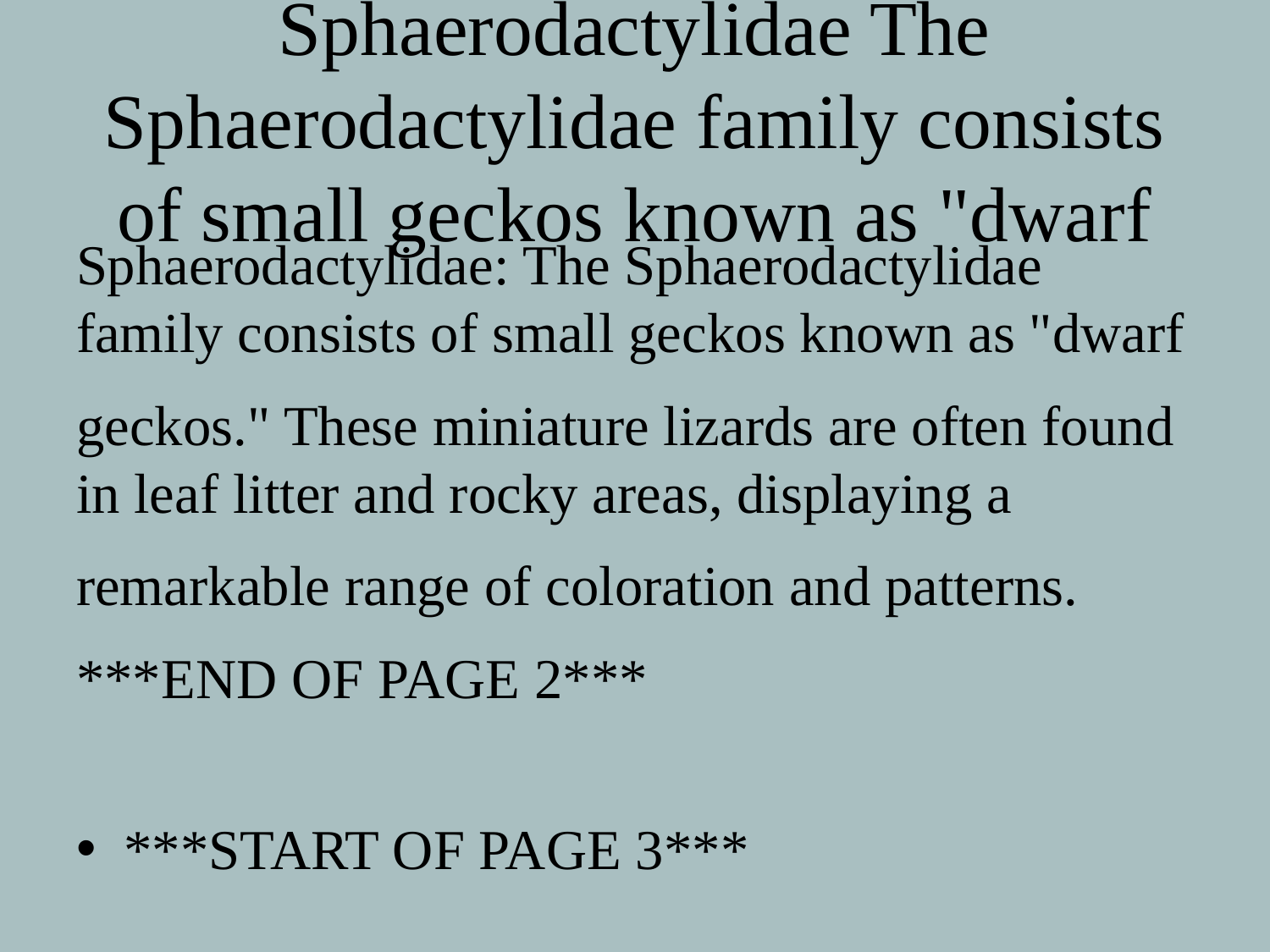

# Sphaerodactylidae The Sphaerodactylidae family consists of small geckos known as "dwarf
Sphaerodactylidae: The Sphaerodactylidae family consists of small geckos known as "dwarf
geckos." These miniature lizards are often found in leaf litter and rocky areas, displaying a
remarkable range of coloration and patterns.
***END OF PAGE 2***

***START OF PAGE 3***